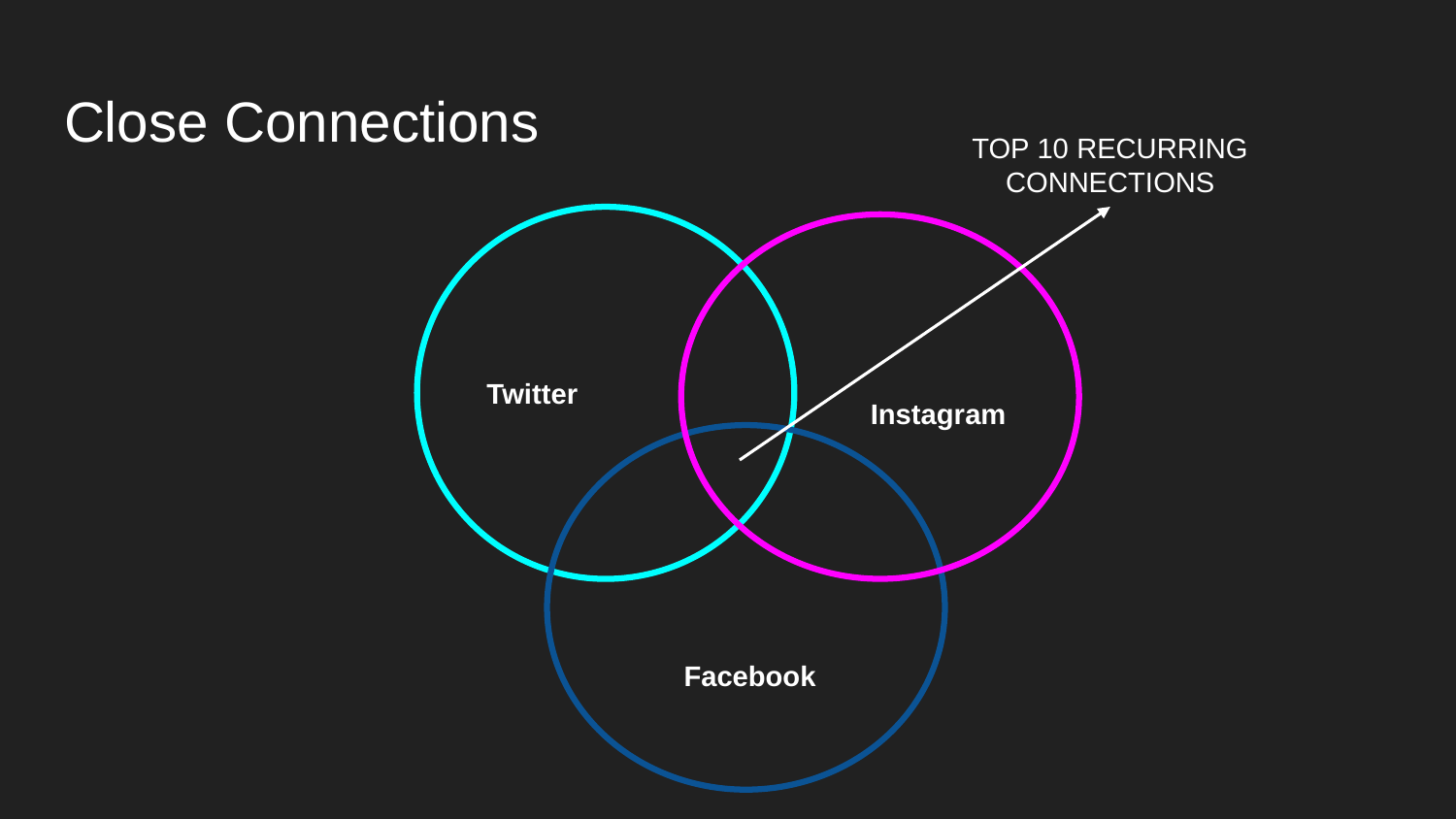

# Close Connections
TOP 10 RECURRING CONNECTIONS
Twitter
                Instagram

        Facebook